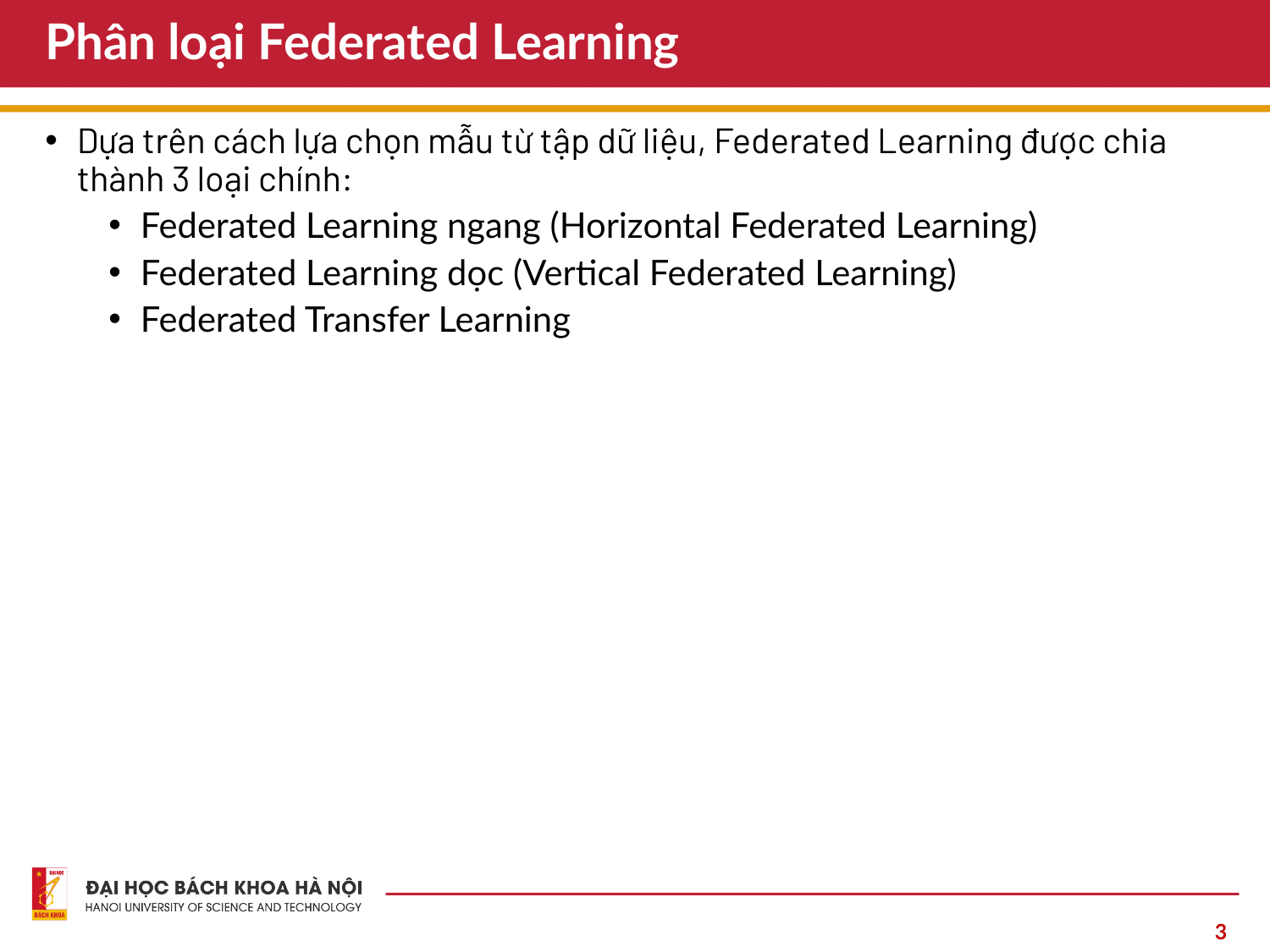

# Phân loại Federated Learning
Dựa trên cách lựa chọn mẫu từ tập dữ liệu, Federated Learning được chia thành 3 loại chính:
Federated Learning ngang (Horizontal Federated Learning)
Federated Learning dọc (Vertical Federated Learning)
Federated Transfer Learning
3